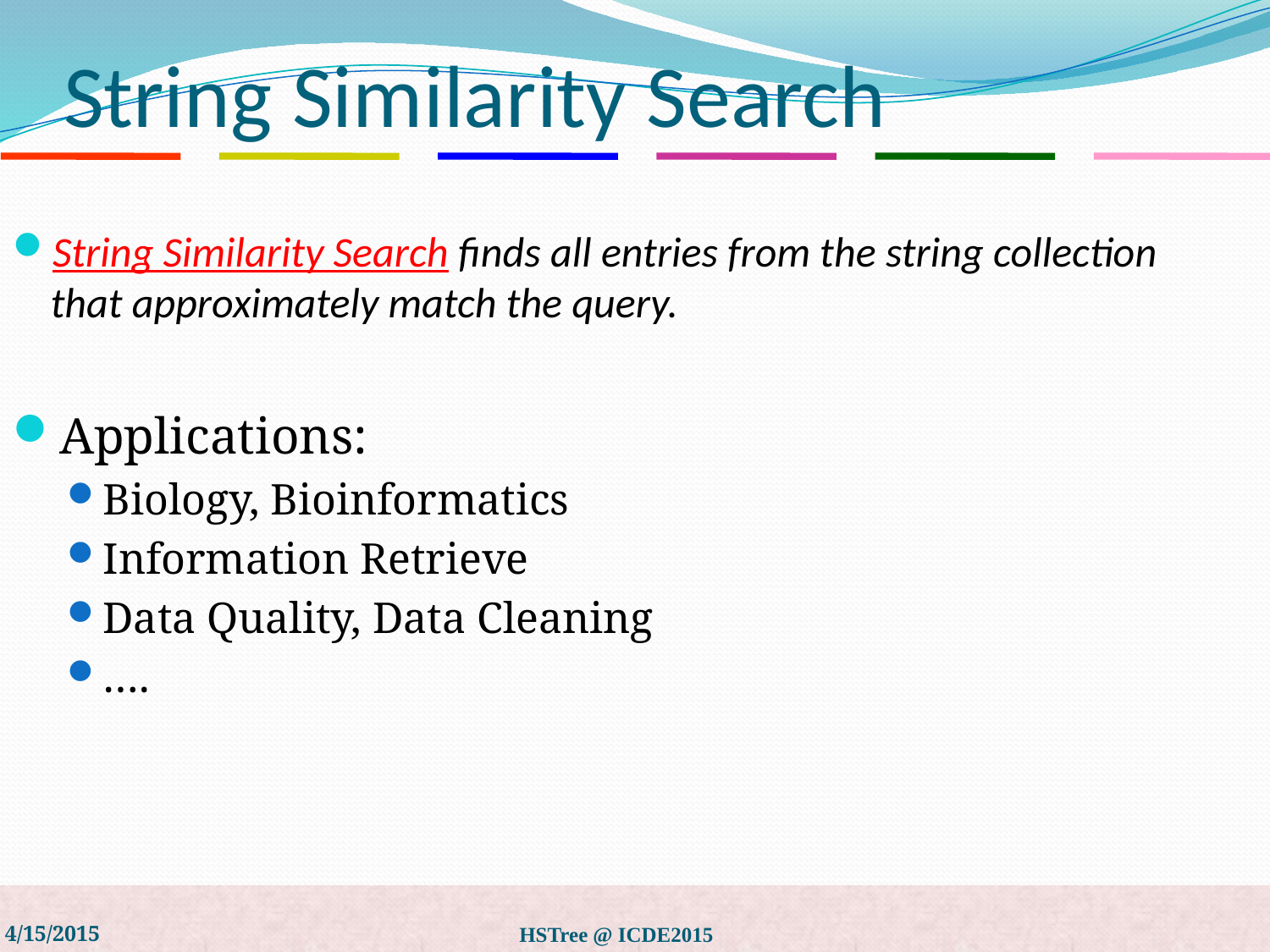

# String Similarity Search
String Similarity Search finds all entries from the string collection that approximately match the query.

Applications:
Biology, Bioinformatics
Information Retrieve
Data Quality, Data Cleaning
….

4/15/2015
HSTree @ ICDE2015